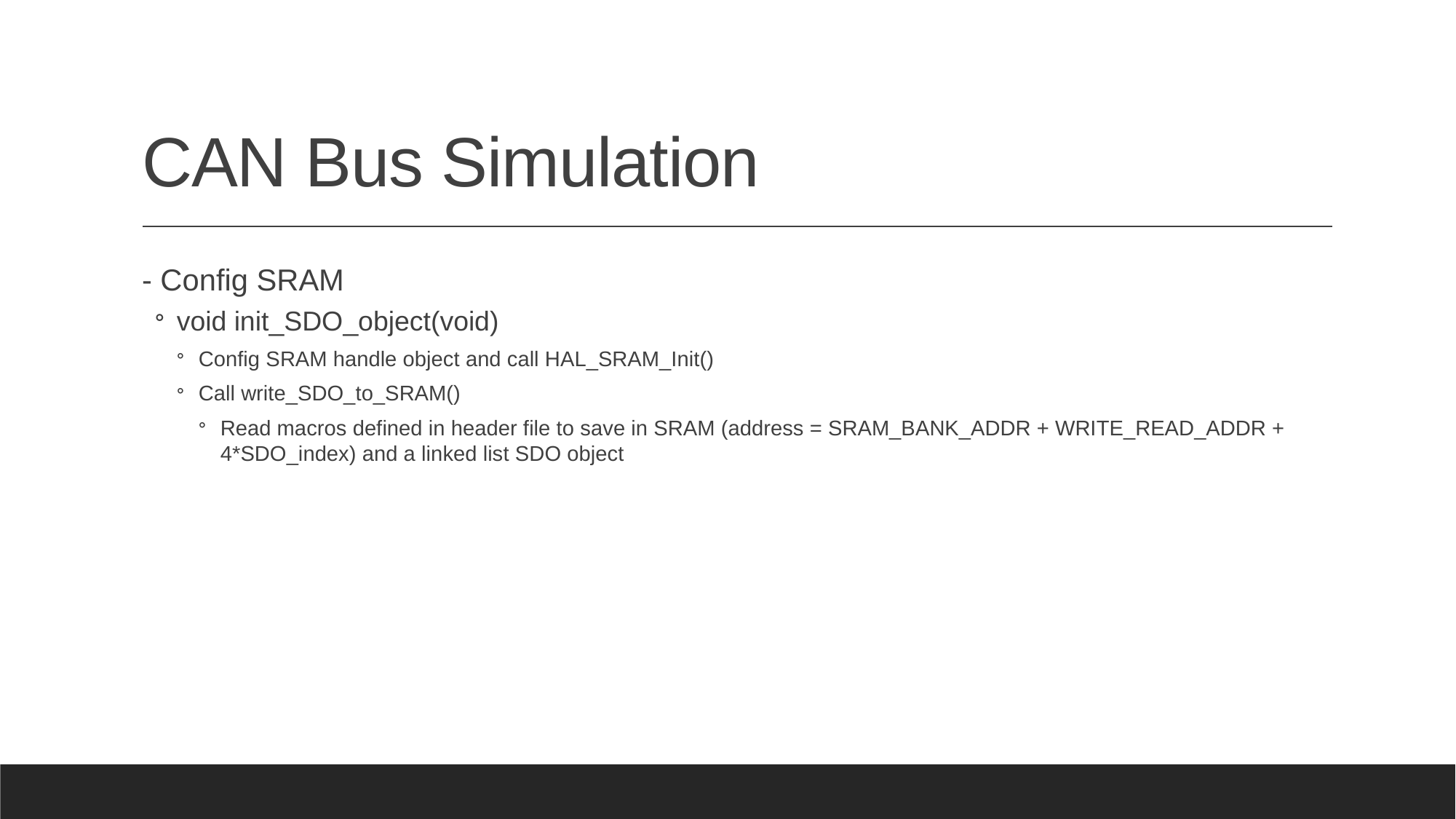

# CAN Bus Simulation
- Config SRAM
void init_SDO_object(void)
Config SRAM handle object and call HAL_SRAM_Init()
Call write_SDO_to_SRAM()
Read macros defined in header file to save in SRAM (address = SRAM_BANK_ADDR + WRITE_READ_ADDR + 4*SDO_index) and a linked list SDO object